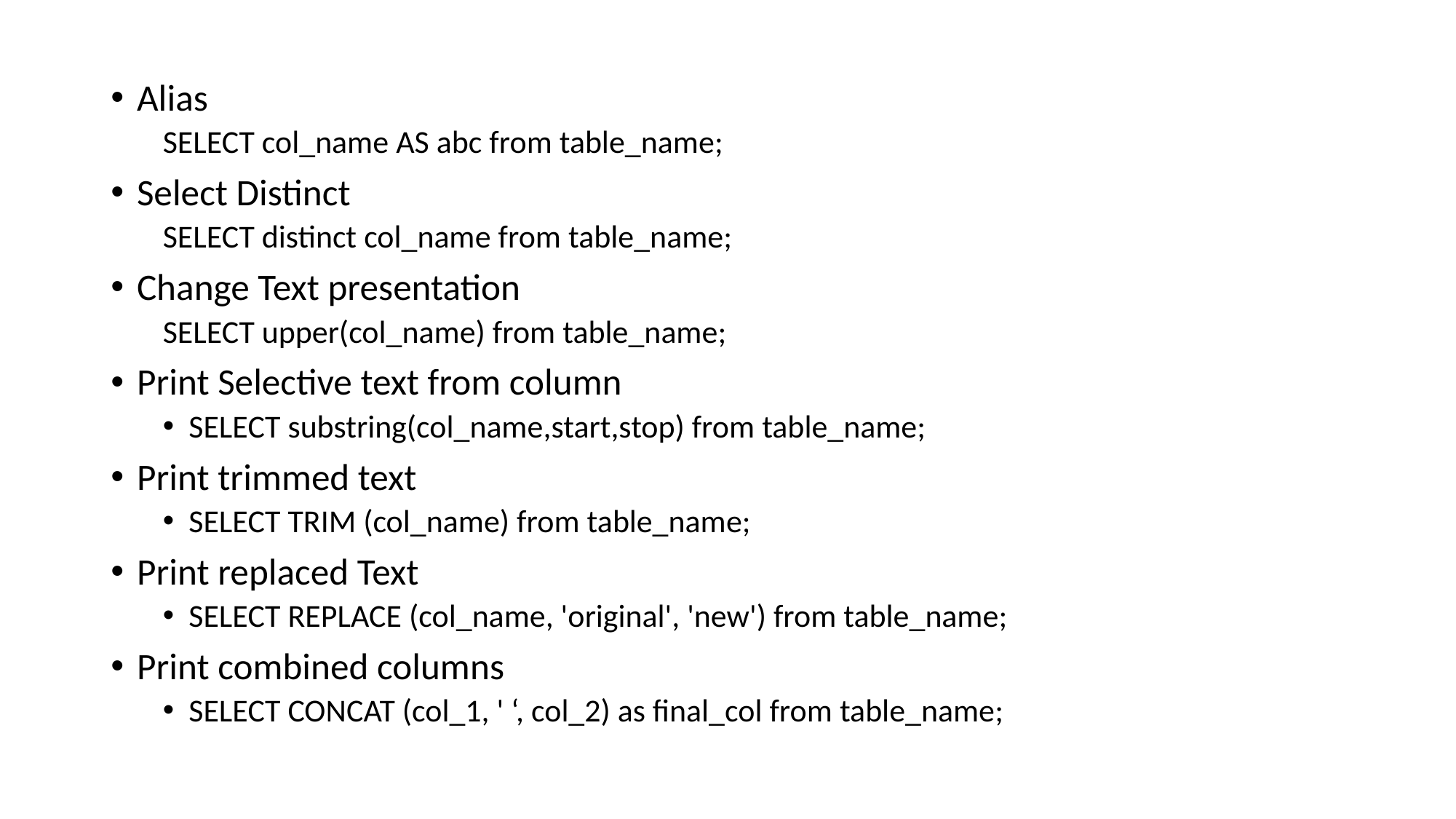

Alias
SELECT col_name AS abc from table_name;
Select Distinct
SELECT distinct col_name from table_name;
Change Text presentation
SELECT upper(col_name) from table_name;
Print Selective text from column
SELECT substring(col_name,start,stop) from table_name;
Print trimmed text
SELECT TRIM (col_name) from table_name;
Print replaced Text
SELECT REPLACE (col_name, 'original', 'new') from table_name;
Print combined columns
SELECT CONCAT (col_1, ' ‘, col_2) as final_col from table_name;